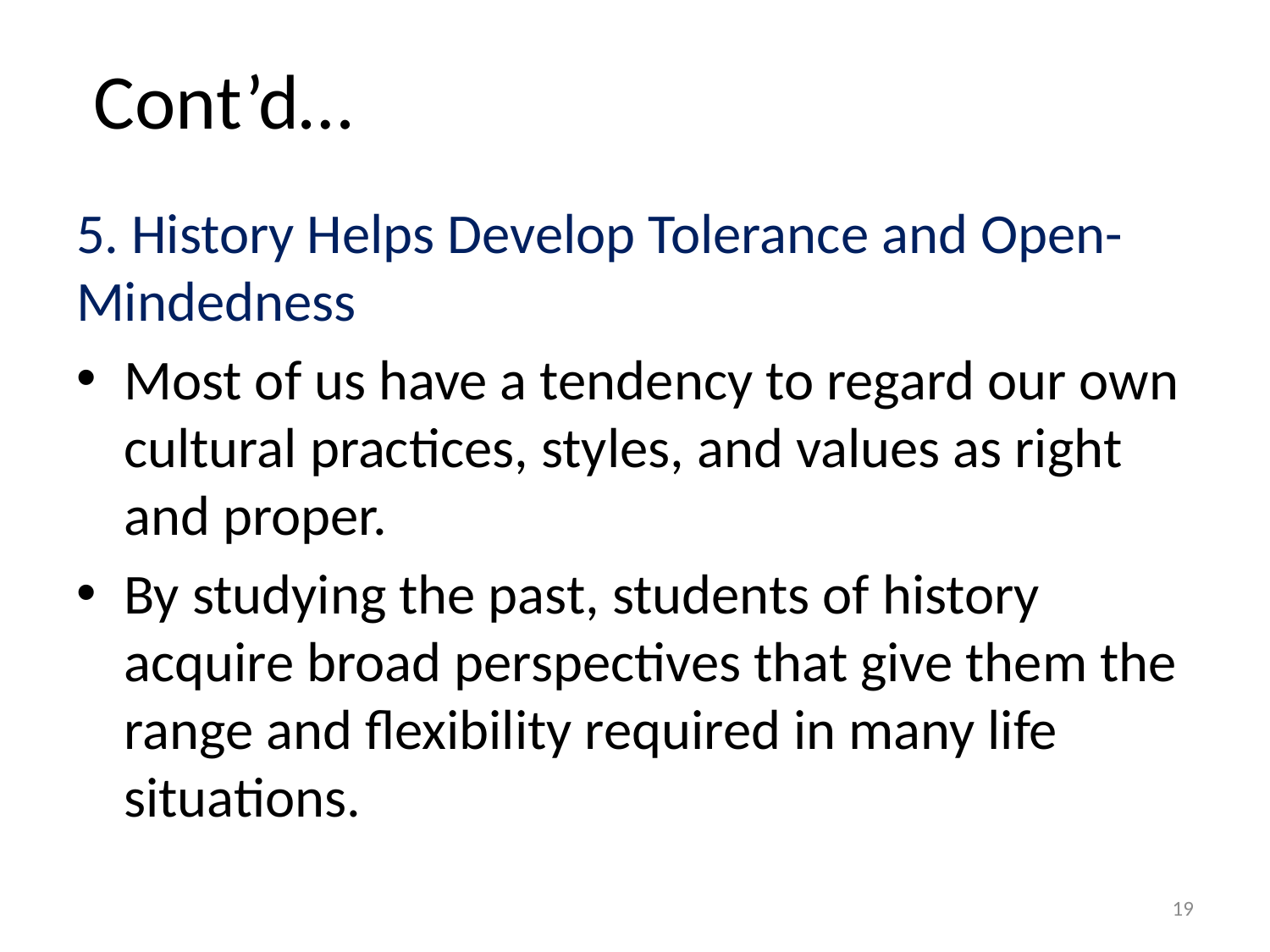

# Cont’d…
5. History Helps Develop Tolerance and Open-Mindedness
Most of us have a tendency to regard our own cultural practices, styles, and values as right and proper.
By studying the past, students of history acquire broad perspectives that give them the range and flexibility required in many life situations.
19